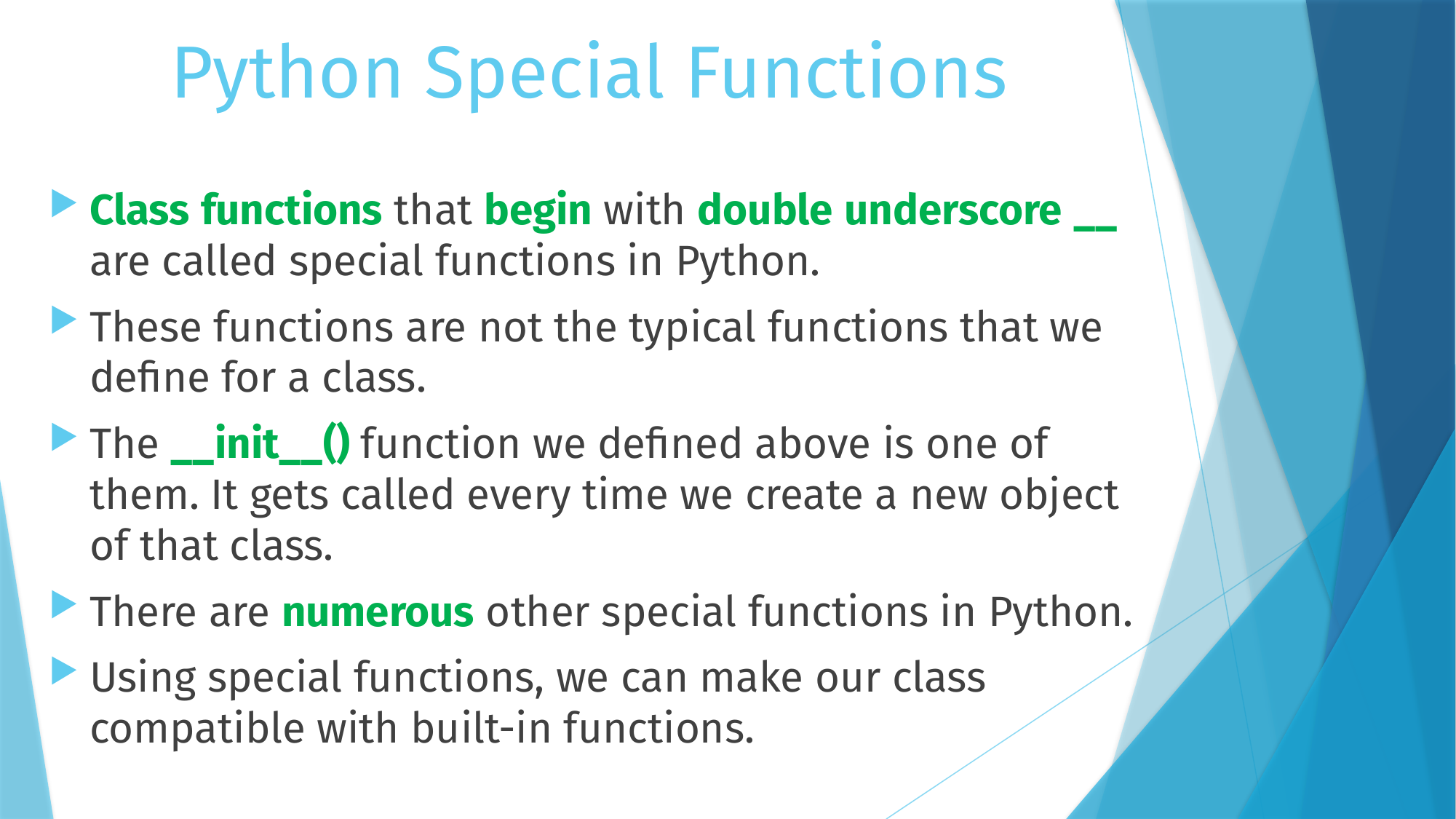

# Python Special Functions
Class functions that begin with double underscore __ are called special functions in Python.
These functions are not the typical functions that we define for a class.
The __init__() function we defined above is one of them. It gets called every time we create a new object of that class.
There are numerous other special functions in Python.
Using special functions, we can make our class compatible with built-in functions.